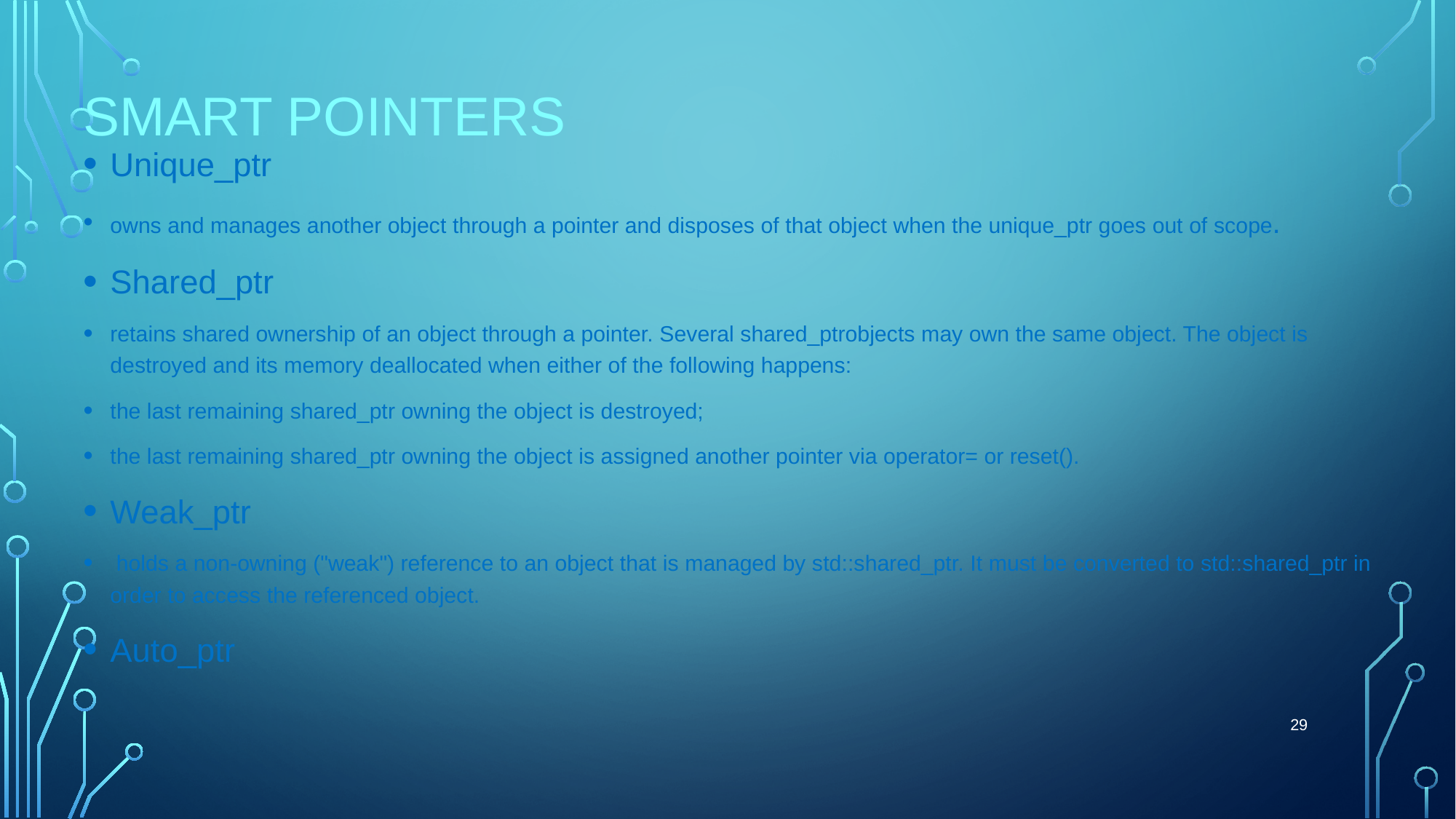

# Smart pointers
Unique_ptr
owns and manages another object through a pointer and disposes of that object when the unique_ptr goes out of scope.
Shared_ptr
retains shared ownership of an object through a pointer. Several shared_ptrobjects may own the same object. The object is destroyed and its memory deallocated when either of the following happens:
the last remaining shared_ptr owning the object is destroyed;
the last remaining shared_ptr owning the object is assigned another pointer via operator= or reset().
Weak_ptr
 holds a non-owning ("weak") reference to an object that is managed by std::shared_ptr. It must be converted to std::shared_ptr in order to access the referenced object.
Auto_ptr
29